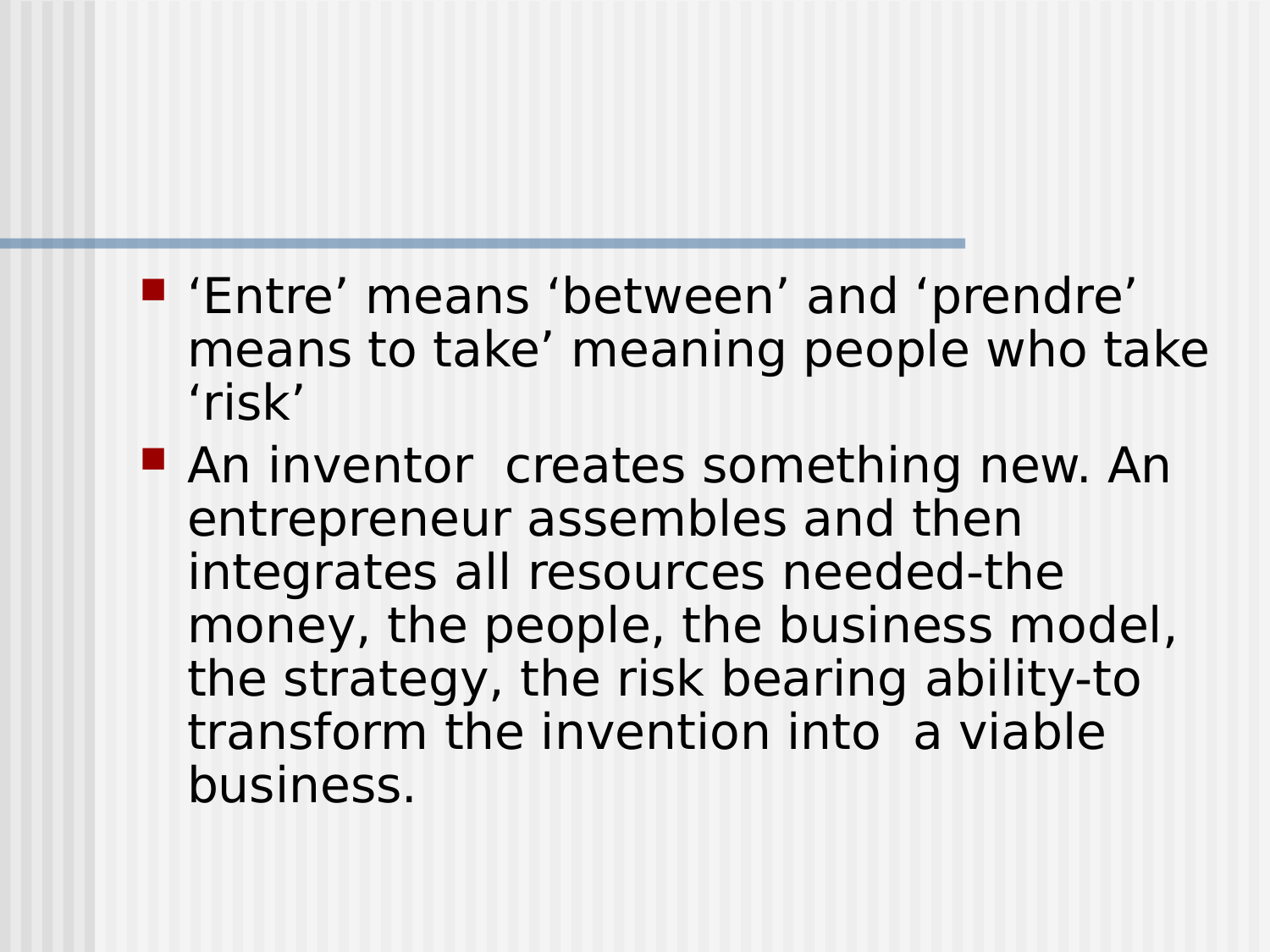

#
‘Entre’ means ‘between’ and ‘prendre’ means to take’ meaning people who take ‘risk’
An inventor  creates something new. An entrepreneur assembles and then integrates all resources needed-the money, the people, the business model, the strategy, the risk bearing ability-to transform the invention into  a viable business.